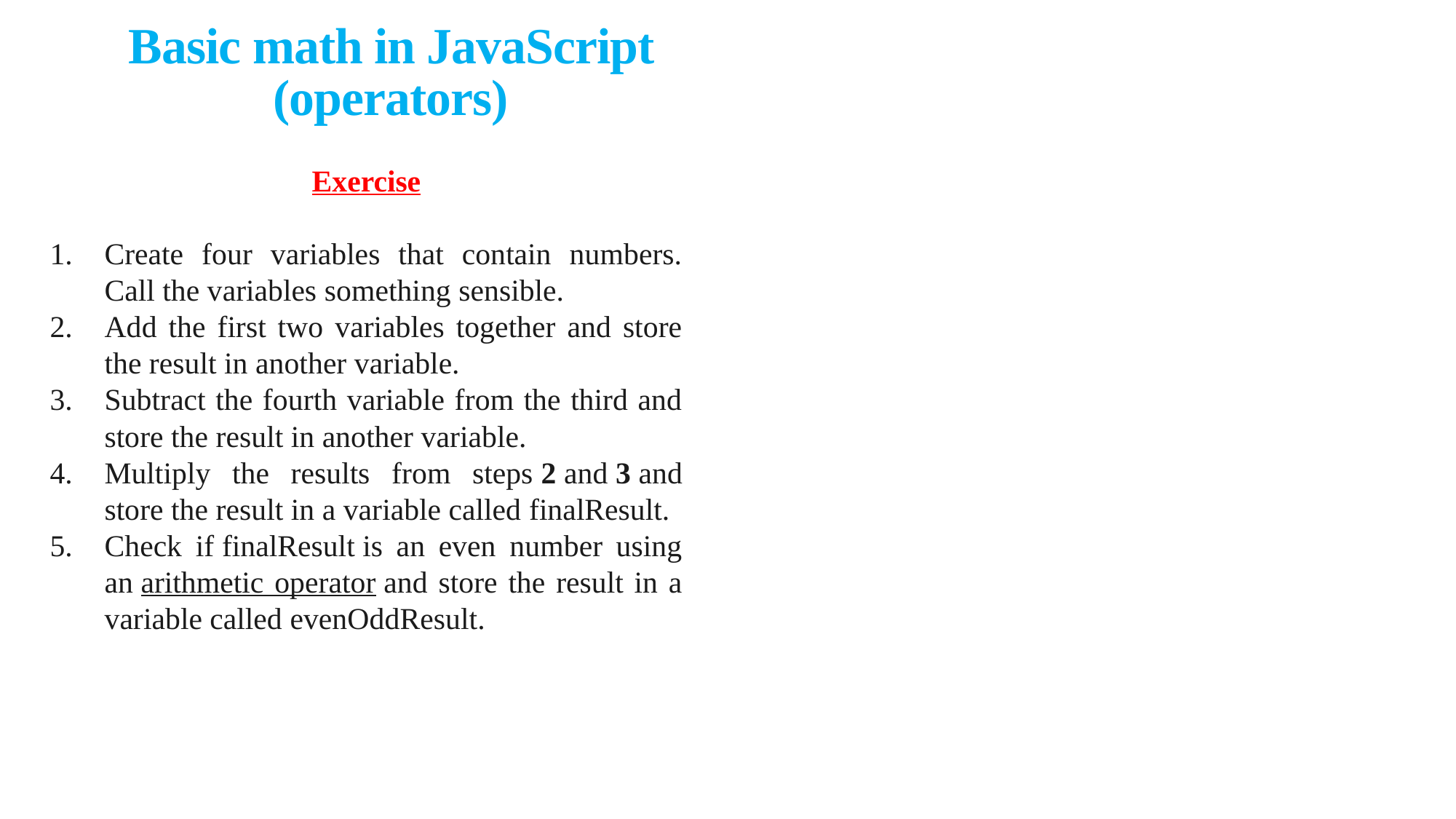

# Basic math in JavaScript (operators)

Exercise

Create four variables that contain numbers. Call the variables something sensible.
Add the first two variables together and store the result in another variable.
Subtract the fourth variable from the third and store the result in another variable.
Multiply the results from steps 2 and 3 and store the result in a variable called finalResult.
Check if finalResult is an even number using an arithmetic operator and store the result in a variable called evenOddResult.